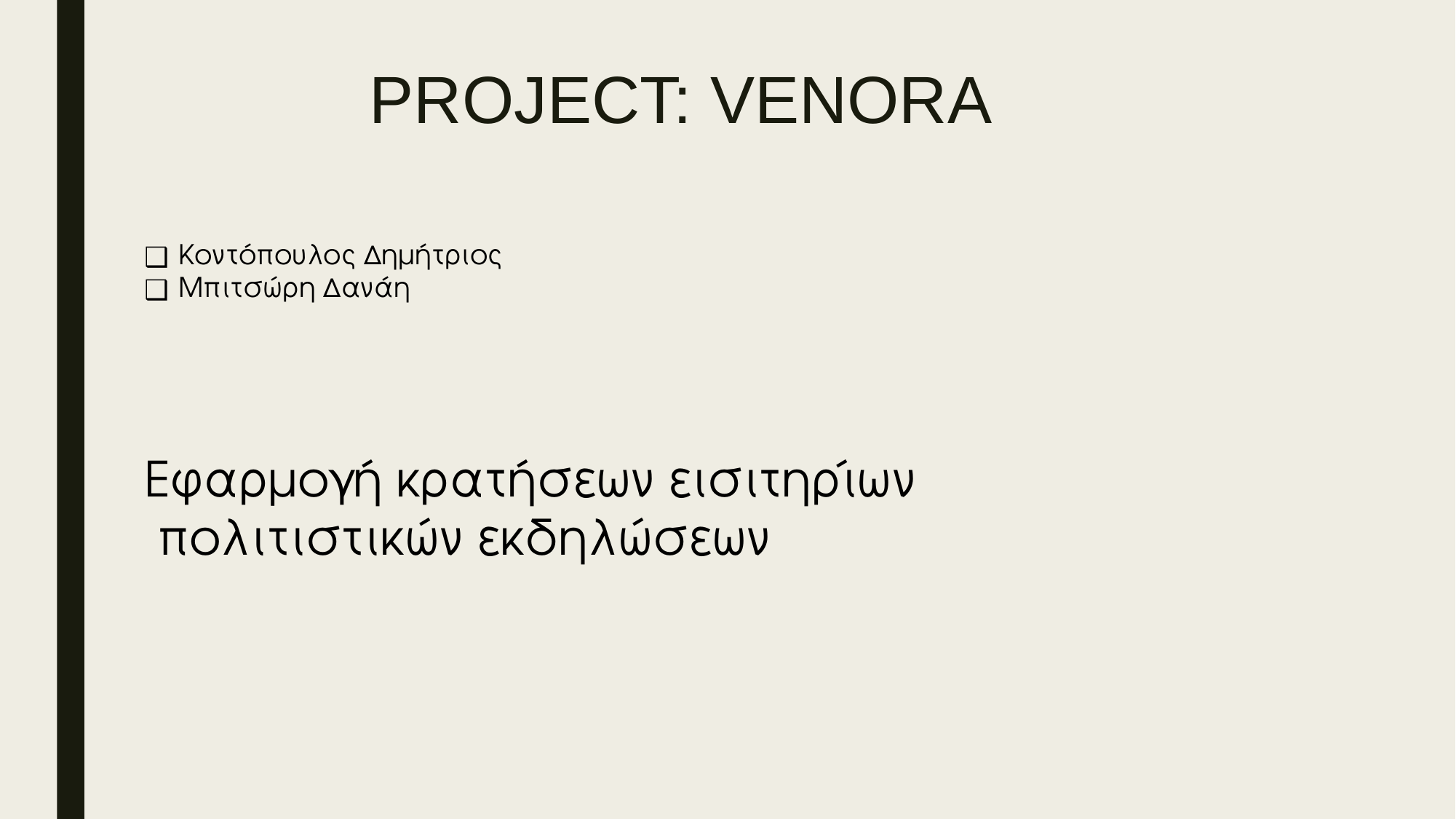

# PROJECT: VENORA
Κοντόπουλος Δημήτριος
Μπιτσώρη Δανάη
Εφαρμογή κρατήσεων εισιτηρίων
 πολιτιστικών εκδηλώσεων